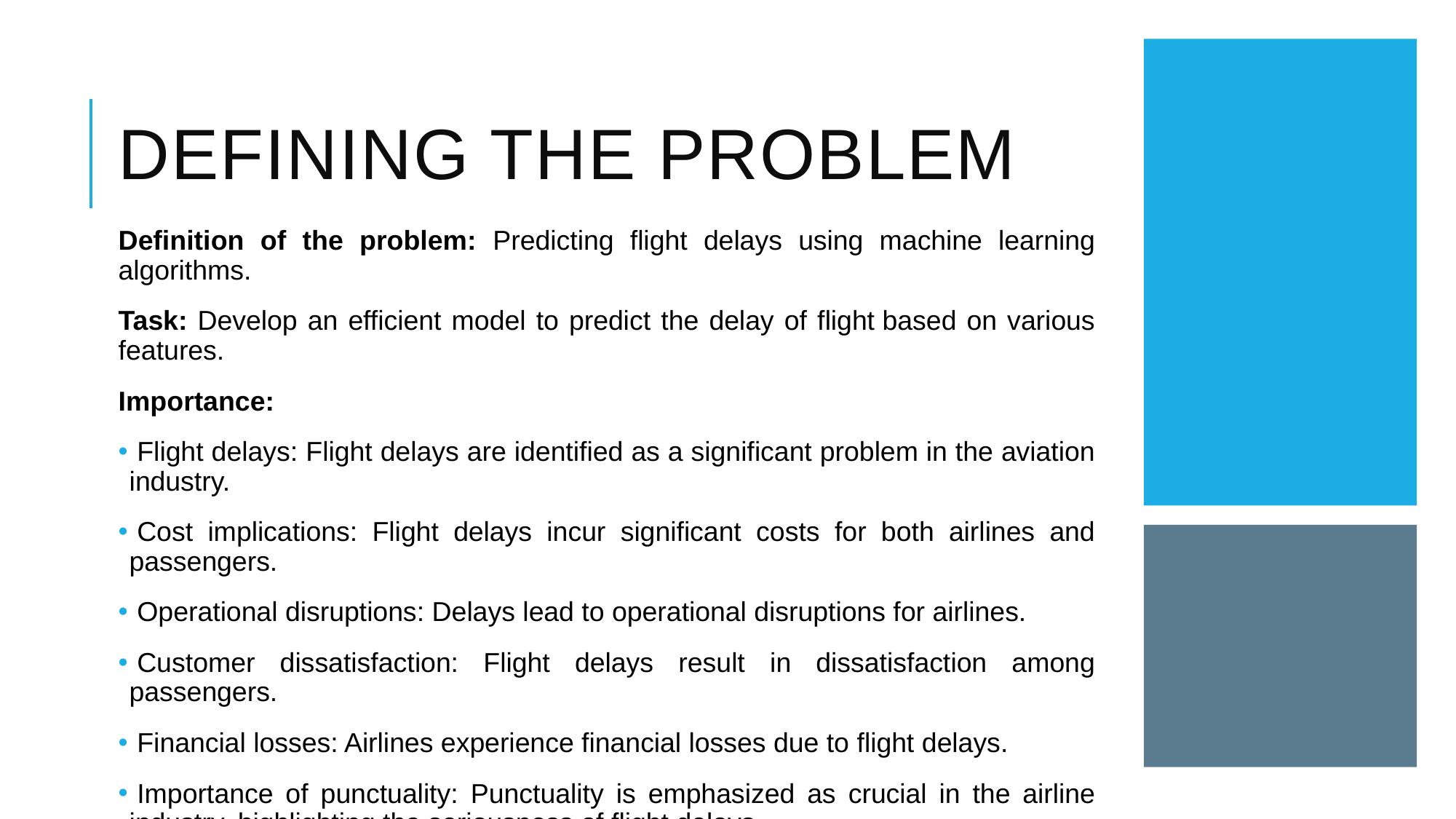

# Defining the problem
Definition of the problem: Predicting flight delays using machine learning algorithms.
Task: Develop an efficient model to predict the delay of flight based on various features.
Importance:
 Flight delays: Flight delays are identified as a significant problem in the aviation industry.
 Cost implications: Flight delays incur significant costs for both airlines and passengers.
 Operational disruptions: Delays lead to operational disruptions for airlines.
 Customer dissatisfaction: Flight delays result in dissatisfaction among passengers.
 Financial losses: Airlines experience financial losses due to flight delays.
 Importance of punctuality: Punctuality is emphasized as crucial in the airline industry, highlighting the seriousness of flight delays.
 Cascading effects: Flight delays can have cascading effects on operations and customer satisfaction.